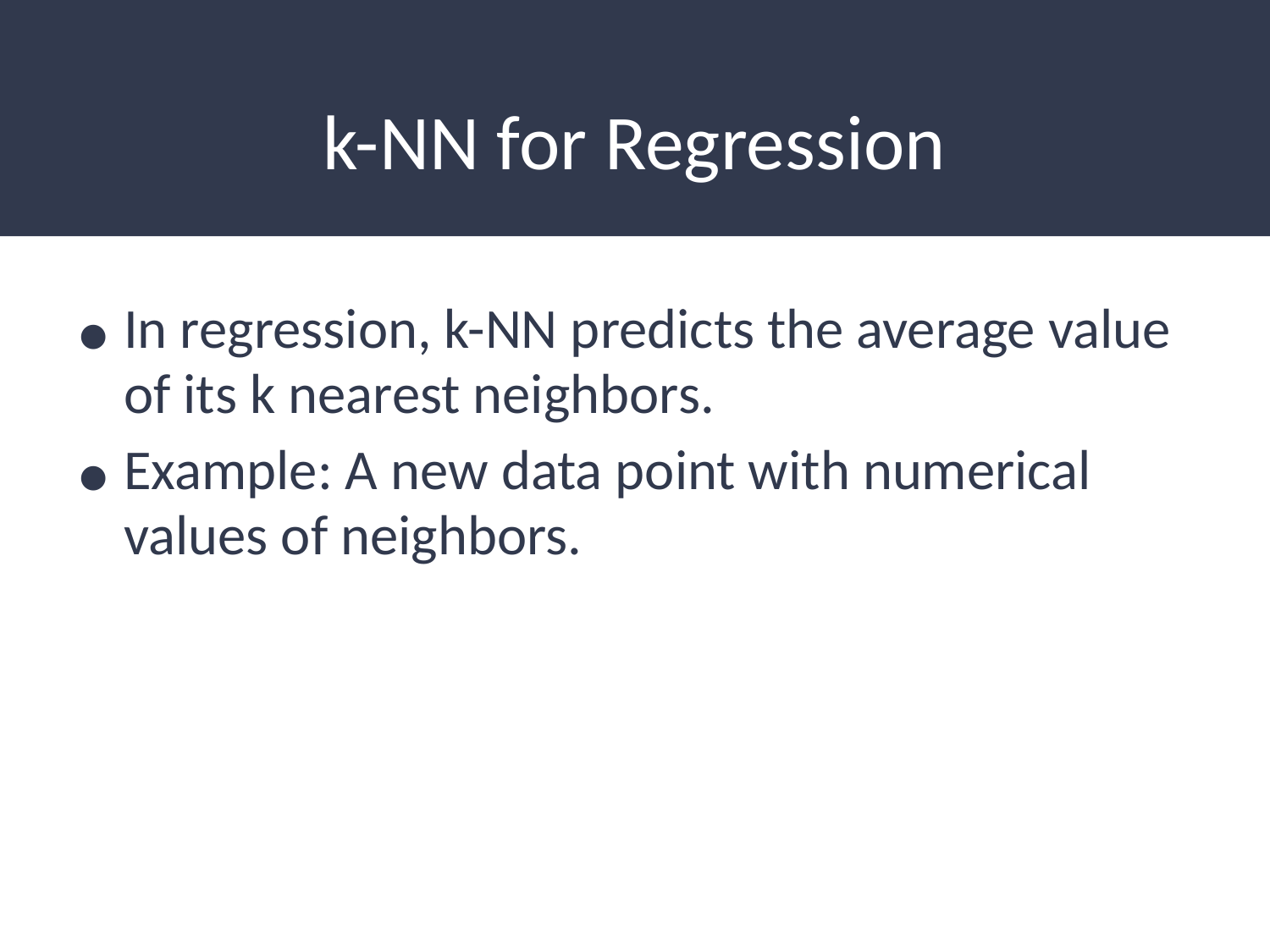

# k-NN for Regression
In regression, k-NN predicts the average value of its k nearest neighbors.
Example: A new data point with numerical values of neighbors.